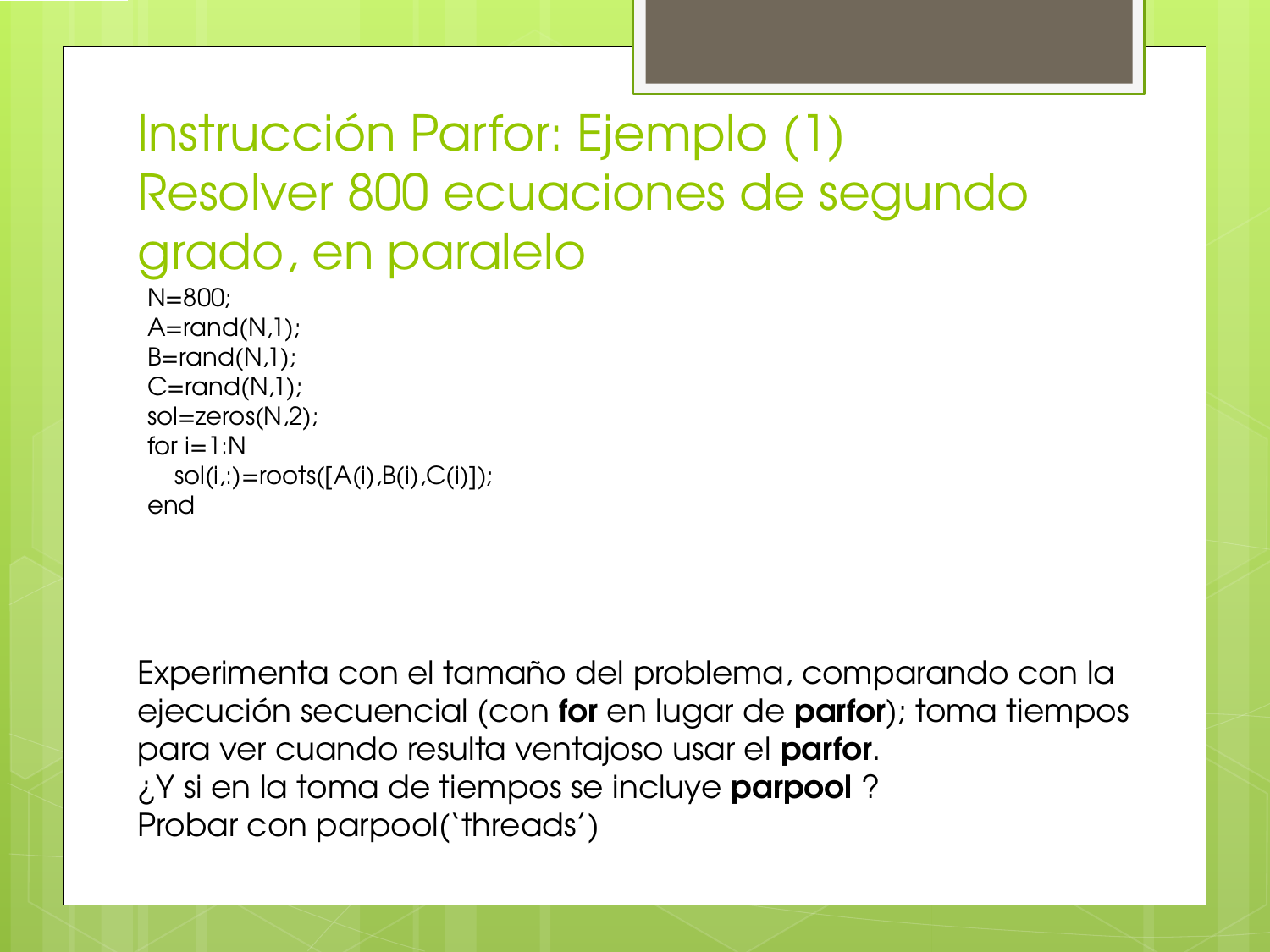

# Instrucción Parfor: Ejemplo (1) Resolver 800 ecuaciones de segundo grado, en paralelo
N=800;
A=rand(N,1);
B=rand(N,1);
C=rand(N,1);
sol=zeros(N,2);
for i=1:N
    sol(i,:)=roots([A(i),B(i),C(i)]);
end

Experimenta con el tamaño del problema, comparando con la ejecución secuencial (con for en lugar de parfor); toma tiempos
para ver cuando resulta ventajoso usar el parfor.
¿Y si en la toma de tiempos se incluye parpool ?
Probar con parpool(‘threads’)